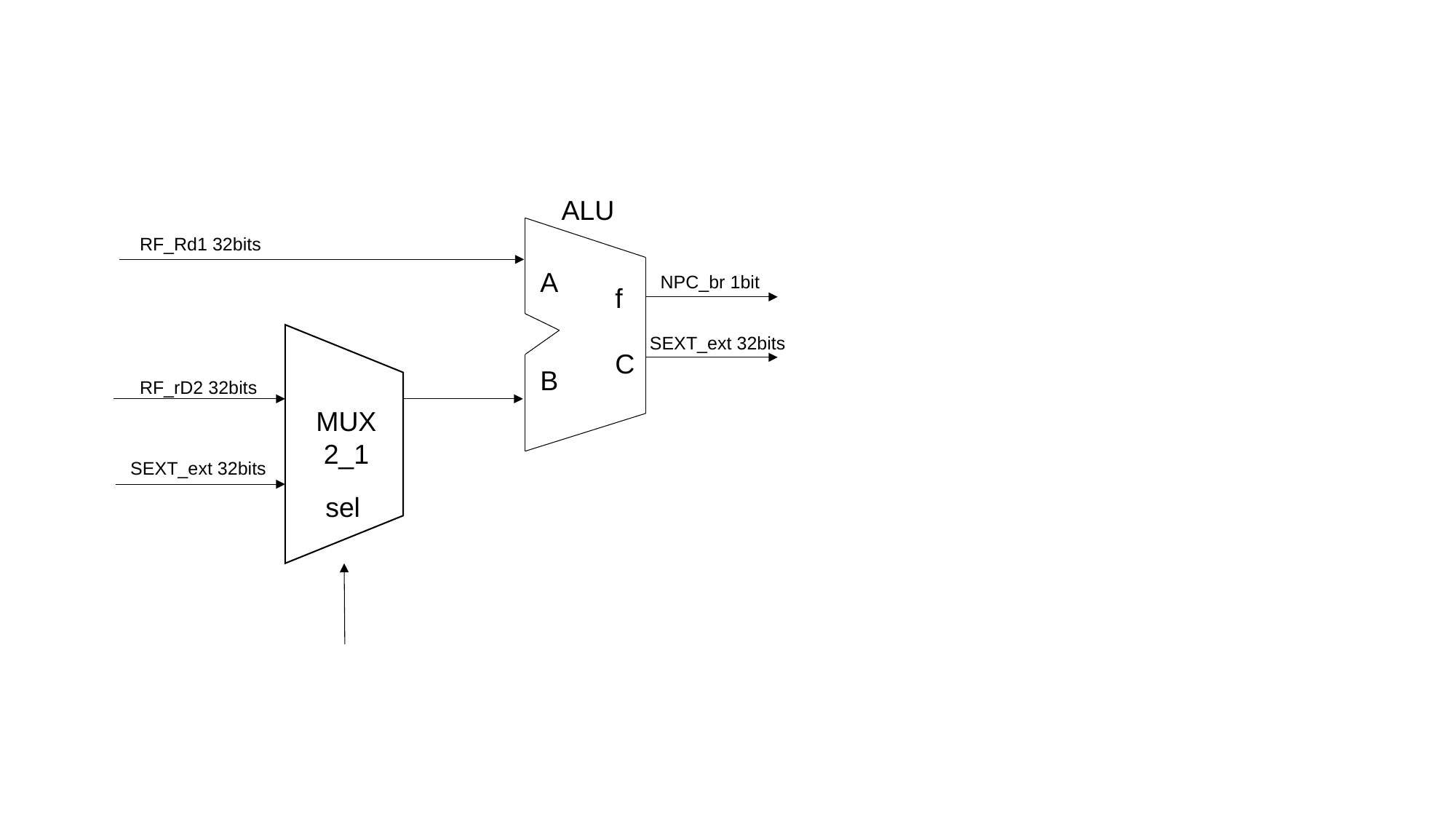

ALU
RF_Rd1 32bits
A

B
NPC_br 1bit
f

C
SEXT_ext 32bits
RF_rD2 32bits

MUX
 2_1
SEXT_ext 32bits
sel